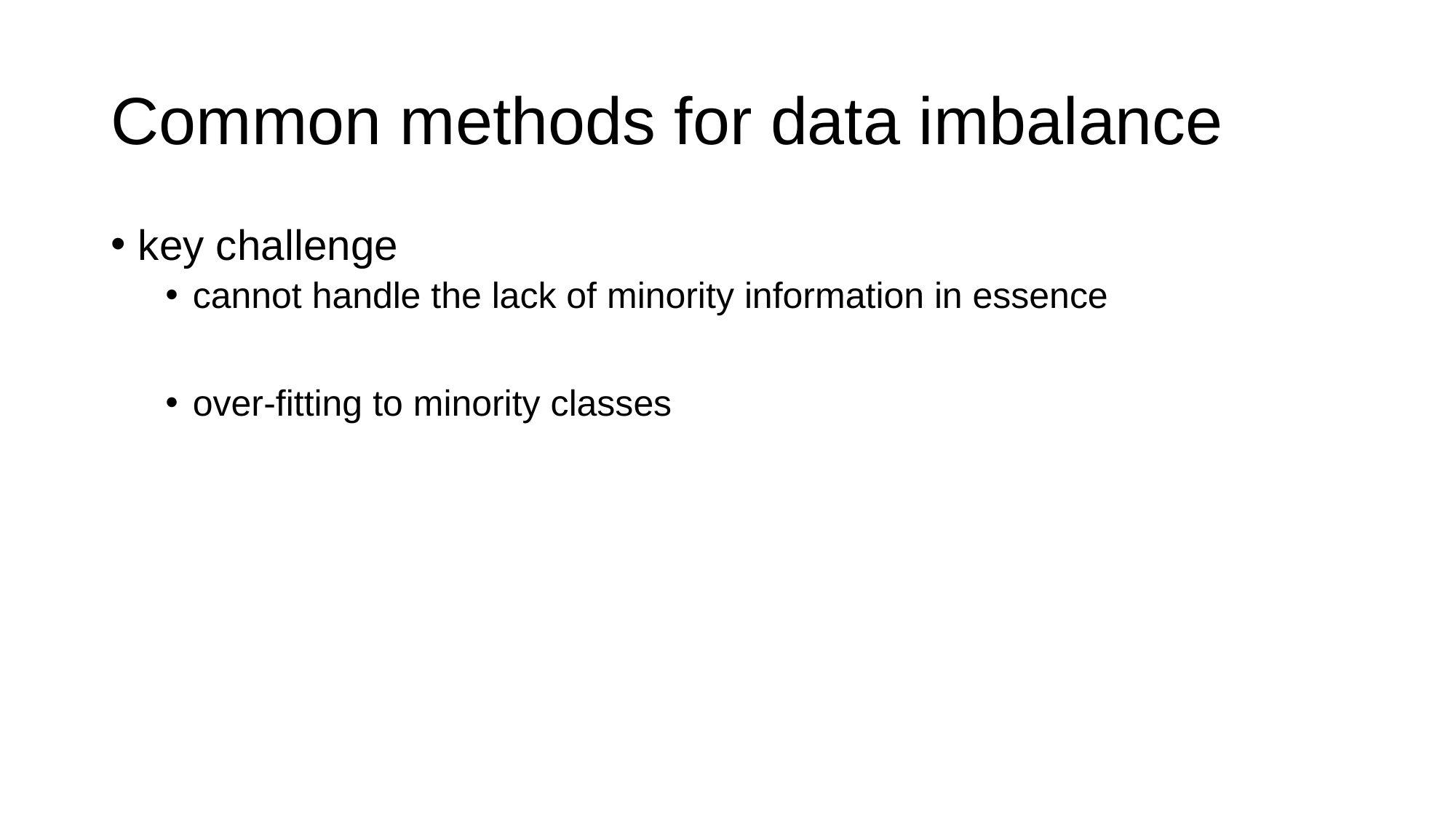

# Common methods for data imbalance
key challenge
cannot handle the lack of minority information in essence

over-fitting to minority classes